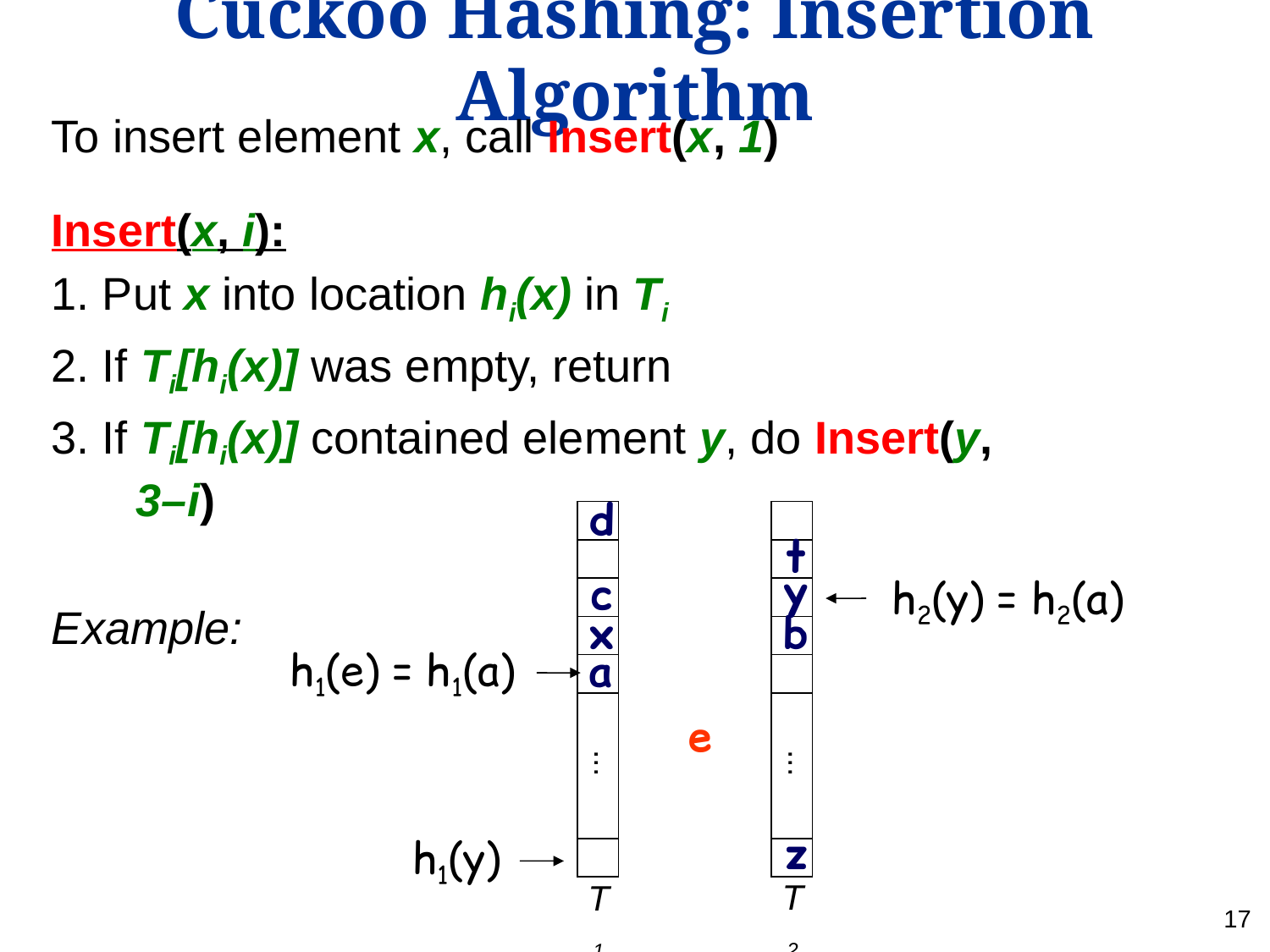

# Cuckoo Hashing: Insertion Algorithm
To insert element x, call Insert(x, 1)

Insert(x, i):
1. Put x into location hi(x) in Ti
2. If Ti[hi(x)] was empty, return
3. If Ti[hi(x)] contained element y, do Insert(y, 3–i)

Example:
d

...
T1

...
T2
t
y
c
h2(y) = h2(a)

x
b
h1(e) = h1(a)

a
e
z
h1(y)

17